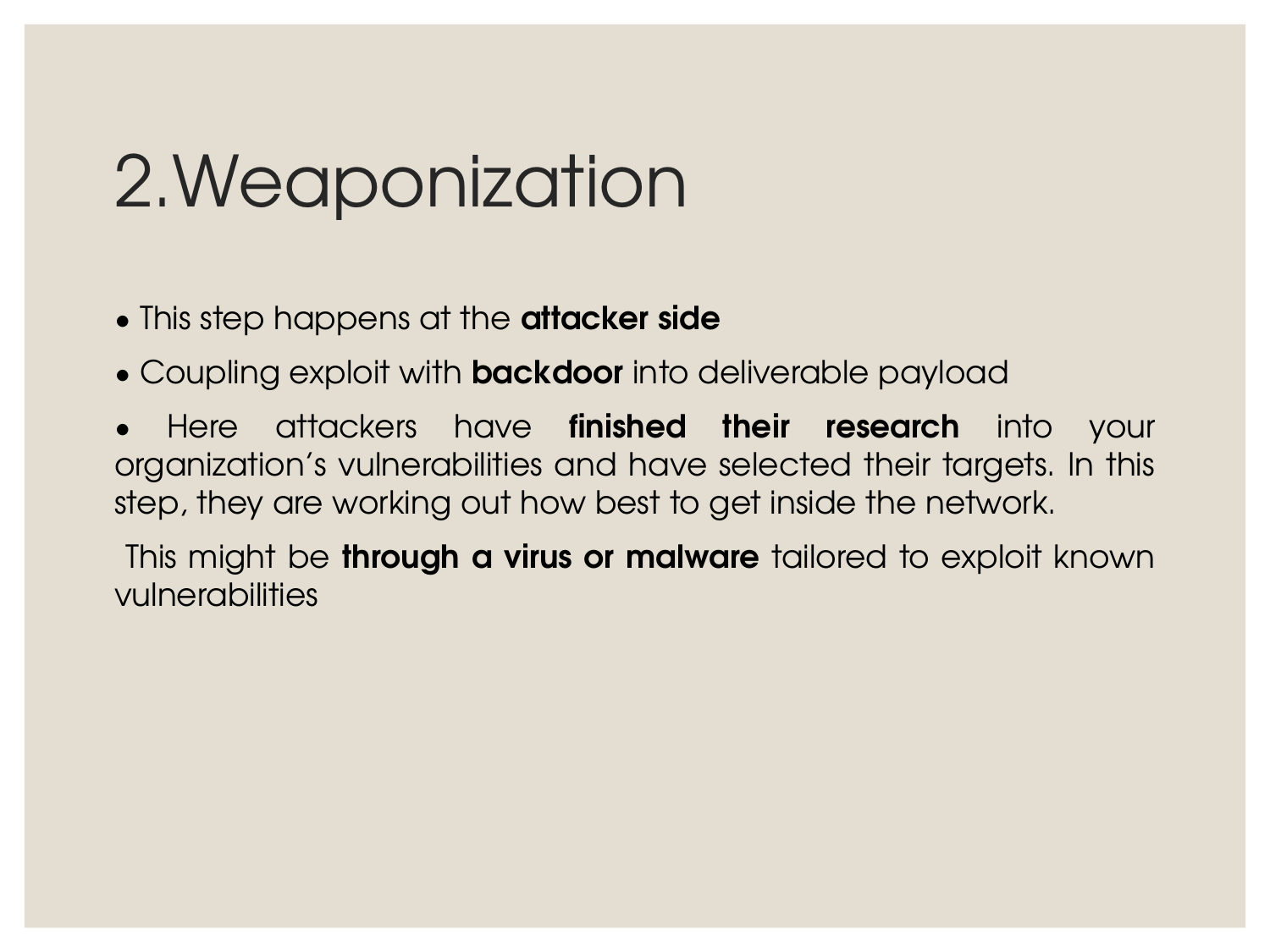

# 2.Weaponization
• This step happens at the attacker side
• Coupling exploit with backdoor into deliverable payload
• Here attackers have finished their research into your organization’s vulnerabilities and have selected their targets. In this step, they are working out how best to get inside the network.
 This might be through a virus or malware tailored to exploit known vulnerabilities